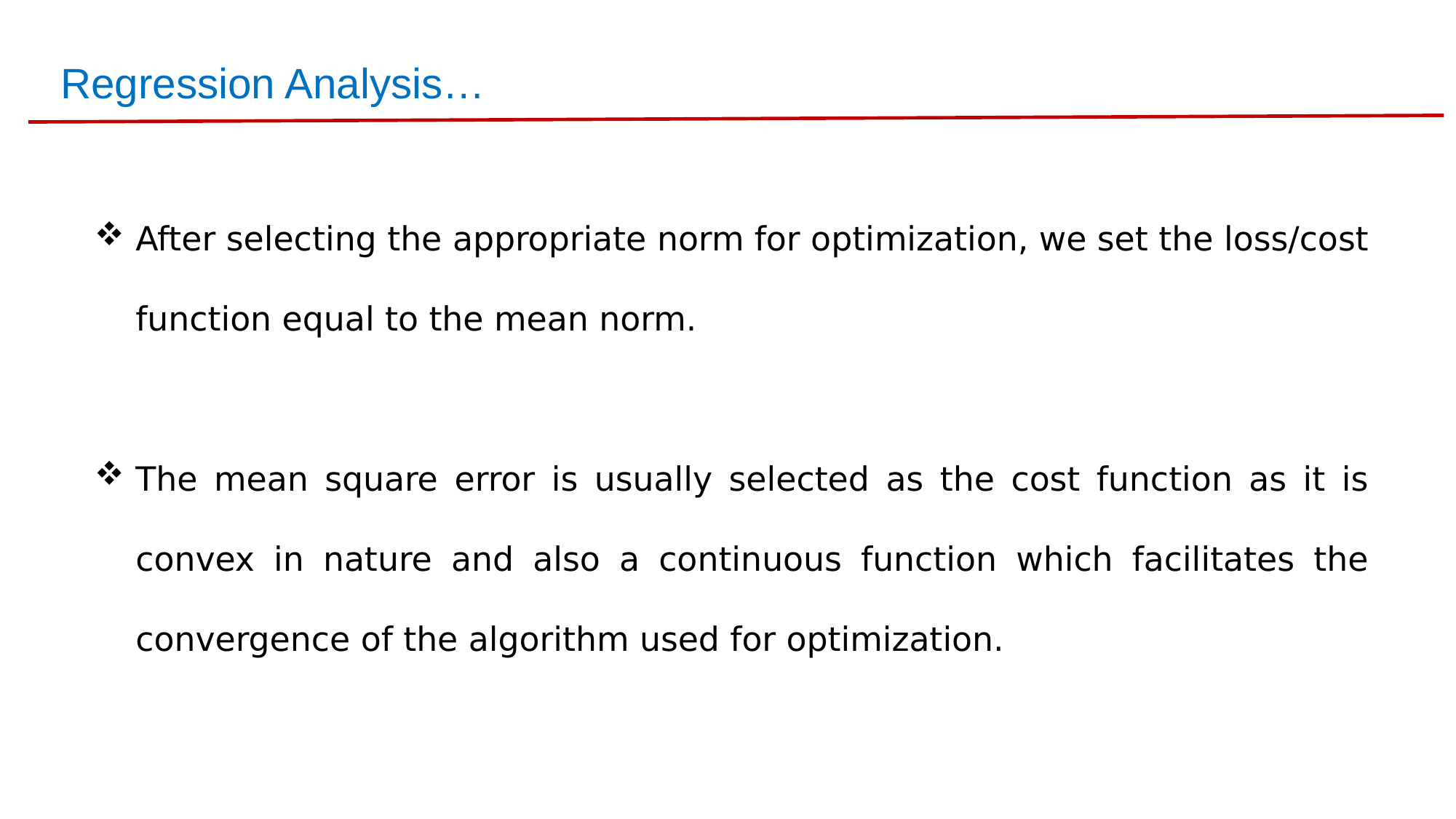

Regression Analysis…
After selecting the appropriate norm for optimization, we set the loss/cost function equal to the mean norm.

The mean square error is usually selected as the cost function as it is convex in nature and also a continuous function which facilitates the convergence of the algorithm used for optimization.